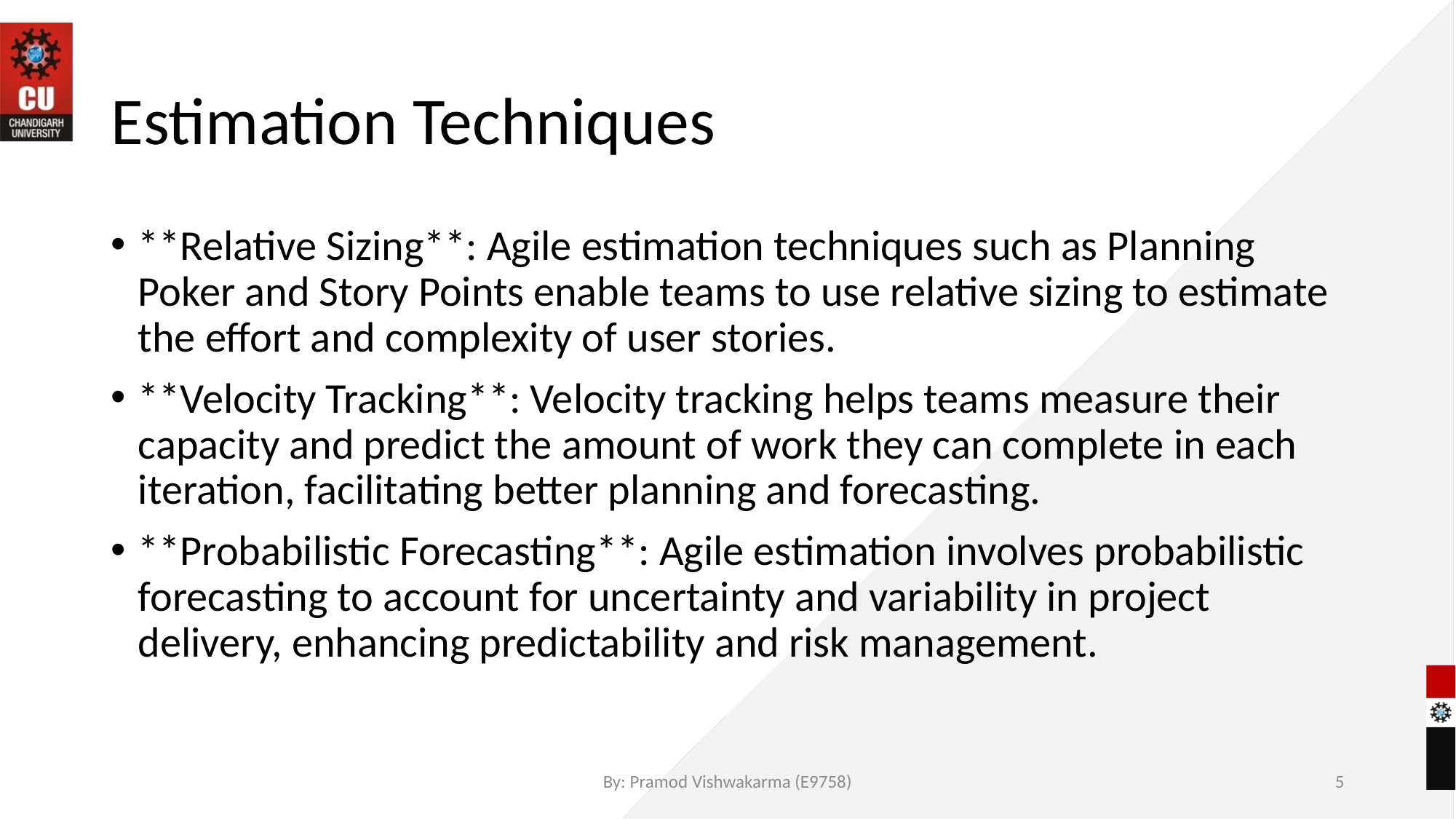

# Estimation Techniques
**Relative Sizing**: Agile estimation techniques such as Planning Poker and Story Points enable teams to use relative sizing to estimate the effort and complexity of user stories.
**Velocity Tracking**: Velocity tracking helps teams measure their capacity and predict the amount of work they can complete in each iteration, facilitating better planning and forecasting.
**Probabilistic Forecasting**: Agile estimation involves probabilistic forecasting to account for uncertainty and variability in project delivery, enhancing predictability and risk management.

By: Pramod Vishwakarma (E9758)
5